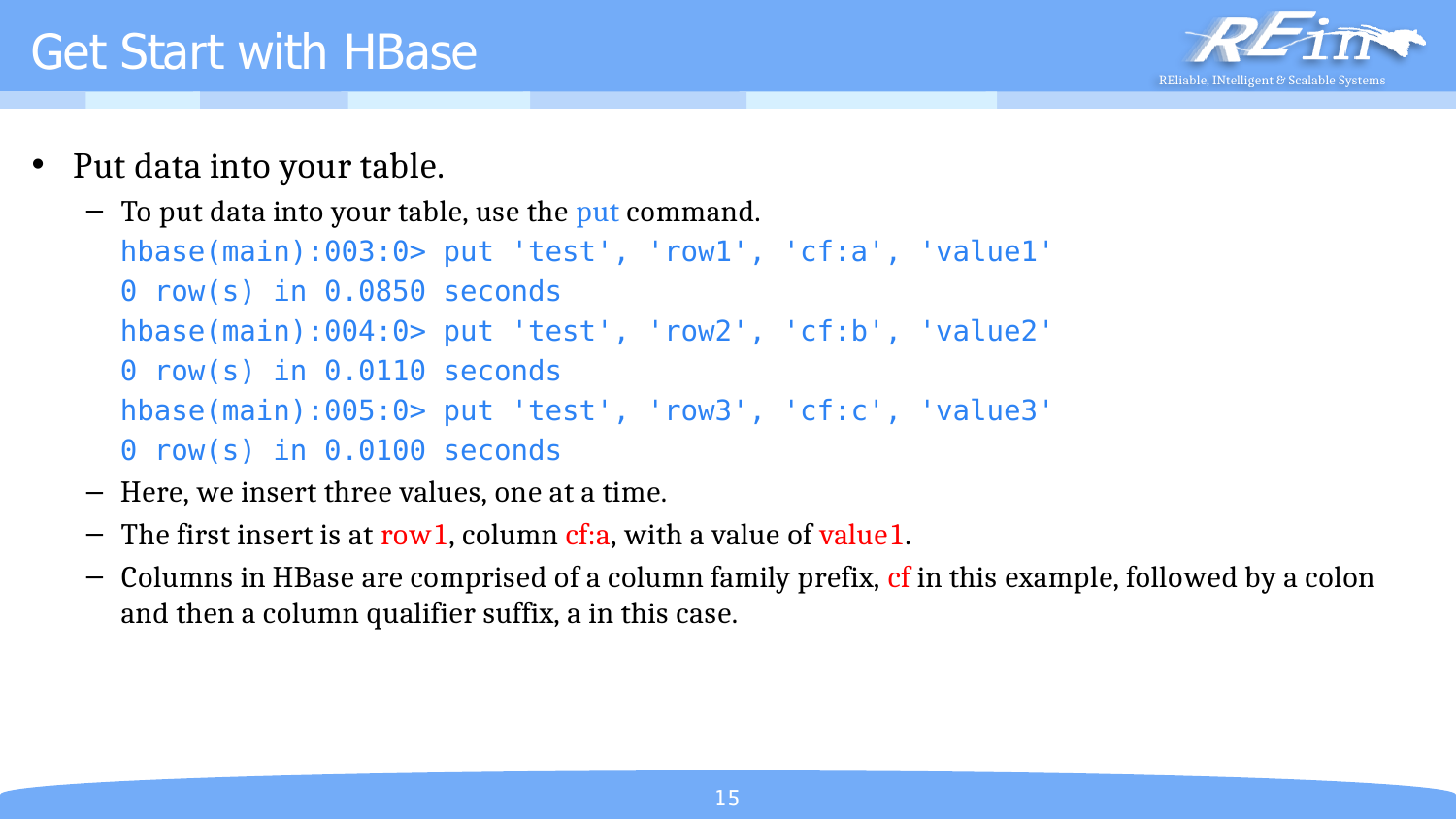

# Get Start with HBase
Put data into your table.
To put data into your table, use the put command.
  hbase(main):003:0> put 'test', 'row1', 'cf:a', 'value1'
  0 row(s) in 0.0850 seconds
  hbase(main):004:0> put 'test', 'row2', 'cf:b', 'value2'
  0 row(s) in 0.0110 seconds
  hbase(main):005:0> put 'test', 'row3', 'cf:c', 'value3'
  0 row(s) in 0.0100 seconds
Here, we insert three values, one at a time.
The first insert is at row1, column cf:a, with a value of value1.
Columns in HBase are comprised of a column family prefix, cf in this example, followed by a colon and then a column qualifier suffix, a in this case.
15